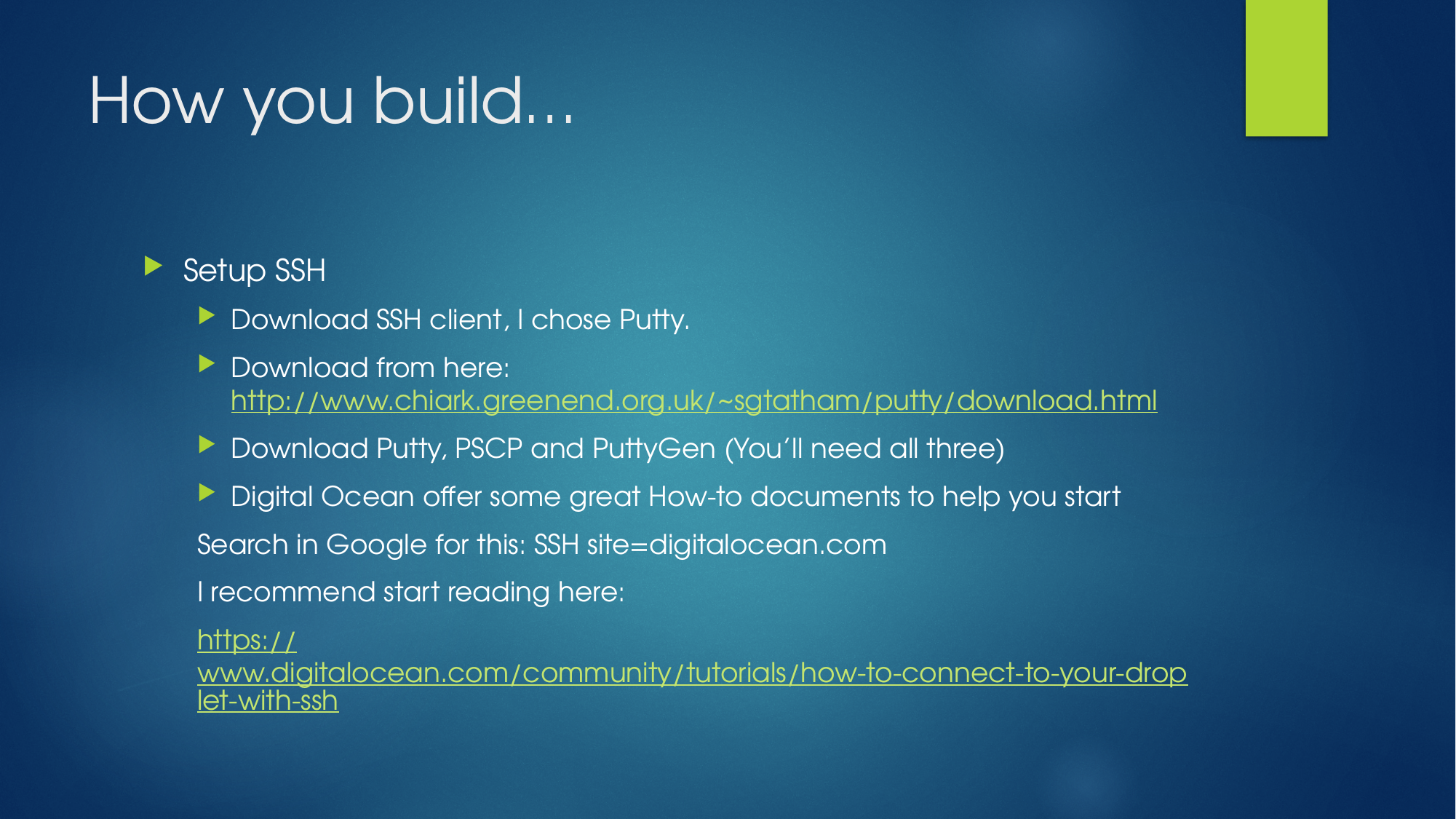

# How you build…
Setup SSH
Download SSH client, I chose Putty.
Download from here:
http://www.chiark.greenend.org.uk/~sgtatham/putty/download.html
Download Putty, PSCP and PuttyGen (You’ll need all three)
Digital Ocean offer some great How-to documents to help you start
Search in Google for this: SSH site=digitalocean.com
I recommend start reading here:
https://www.digitalocean.com/community/tutorials/how-to-connect-to-your-droplet-with-ssh